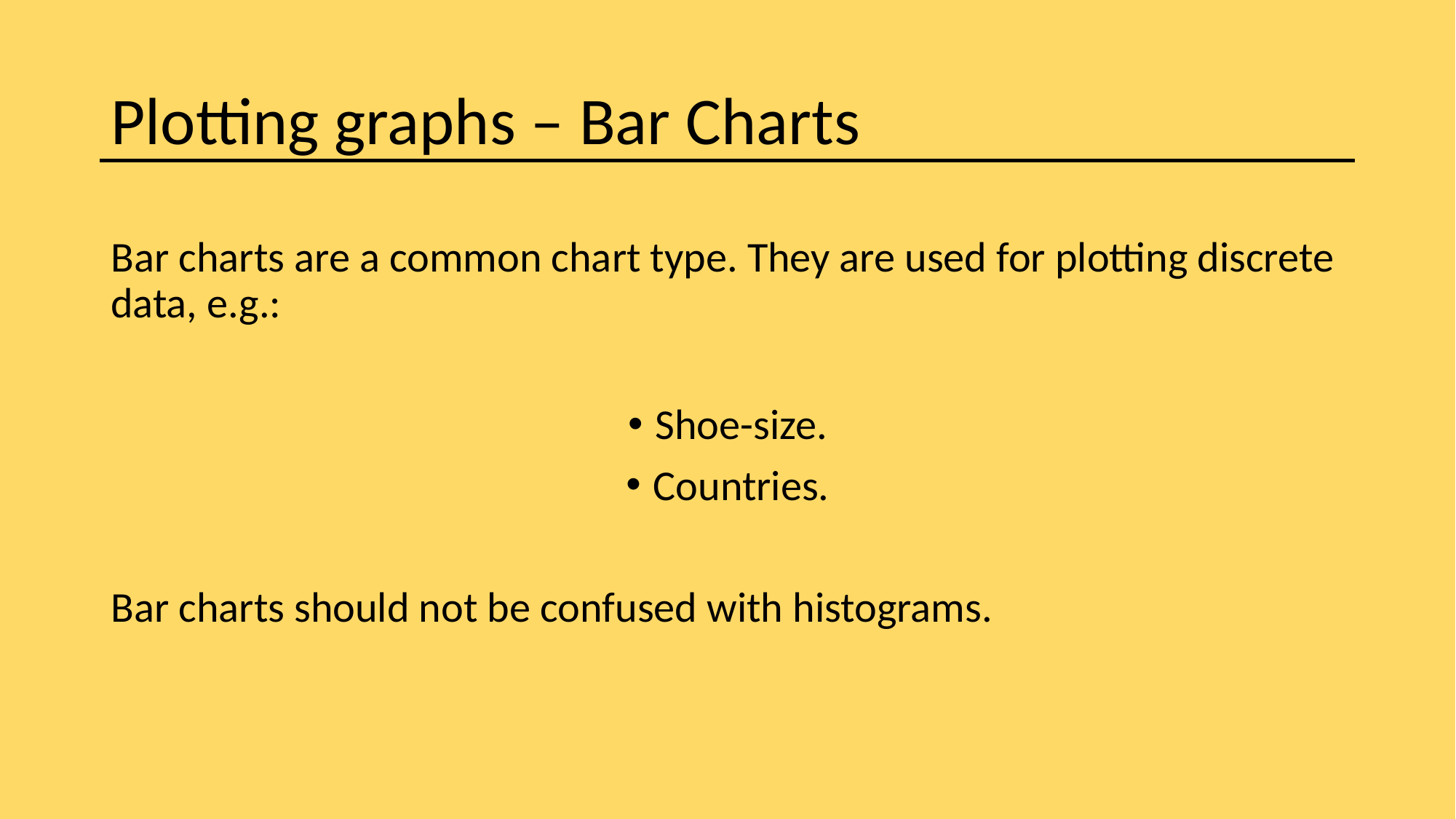

# Plotting graphs – Bar Charts
Bar charts are a common chart type. They are used for plotting discrete data, e.g.:

Shoe-size.
Countries.

Bar charts should not be confused with histograms.